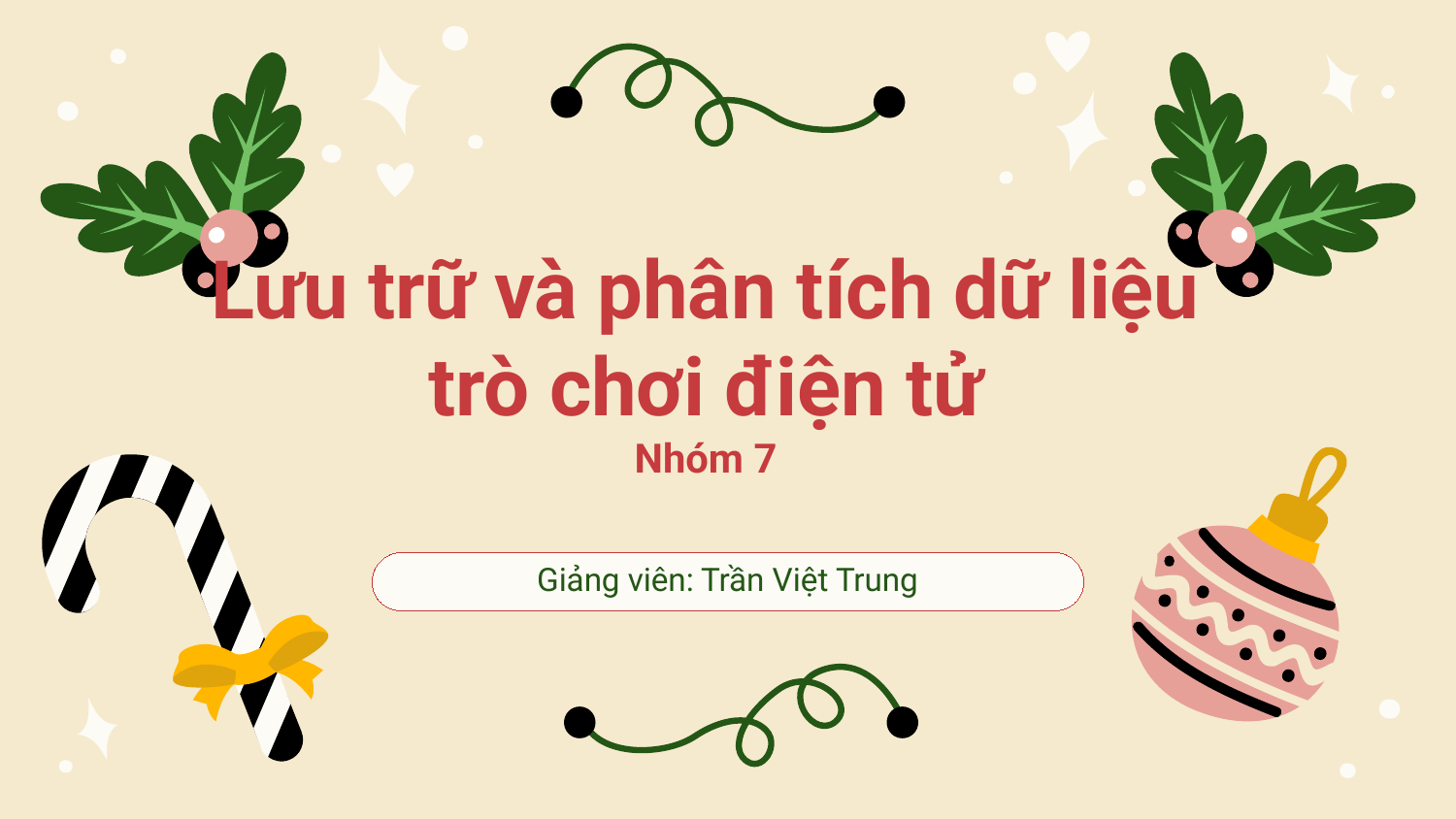

Lưu trữ và phân tích dữ liệu trò chơi điện tử
Nhóm 7
# Giảng viên: Trần Việt Trung